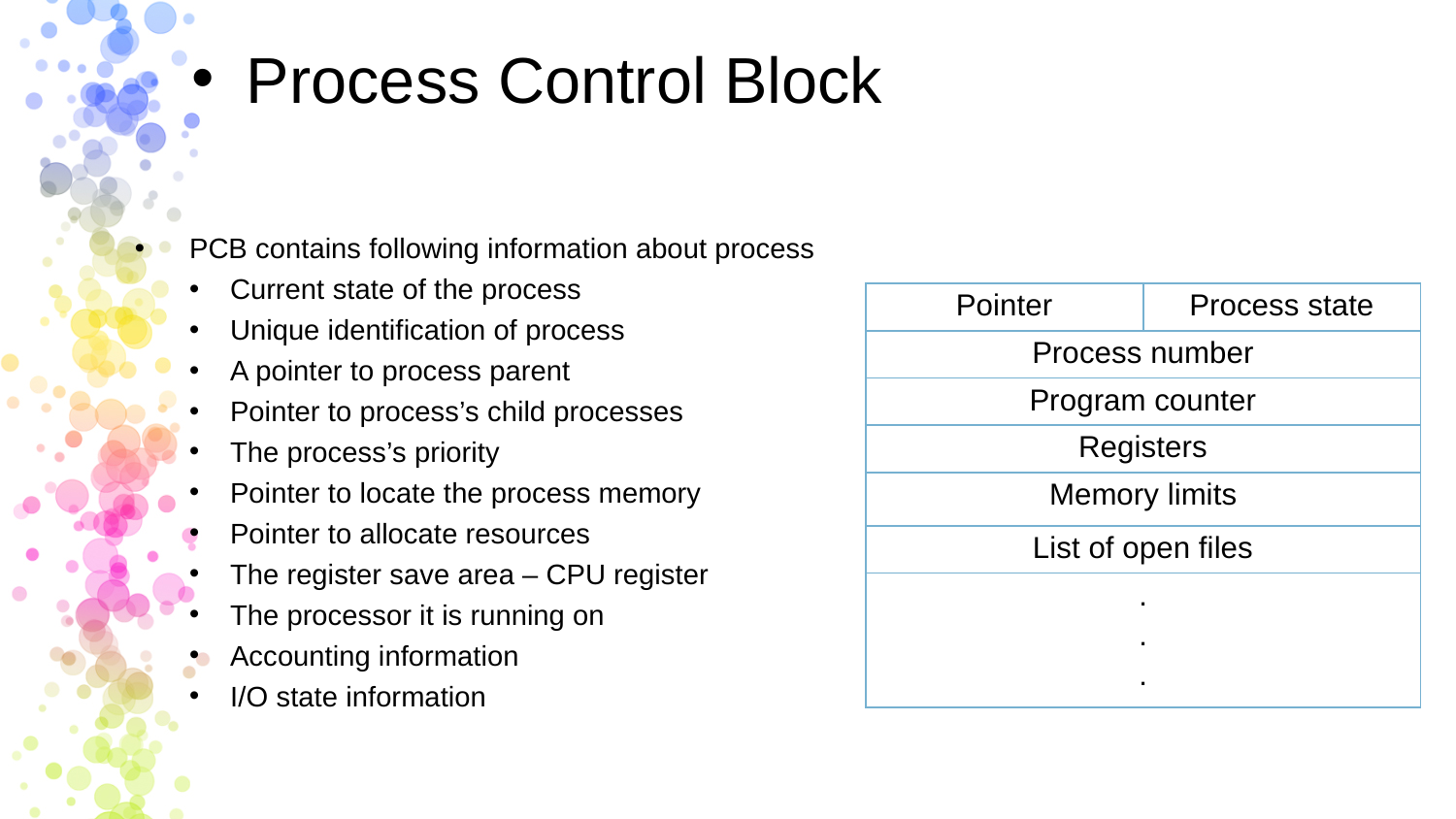

Process Control Block
PCB contains following information about process
Current state of the process
Unique identification of process
A pointer to process parent
Pointer to process’s child processes
The process’s priority
Pointer to locate the process memory
Pointer to allocate resources
The register save area – CPU register
The processor it is running on
Accounting information
I/O state information
| Pointer | Process state |
| --- | --- |
| Process number |  |
| Program counter |  |
| Registers |  |
| Memory limits |  |
| List of open files |  |
| . . . |  |